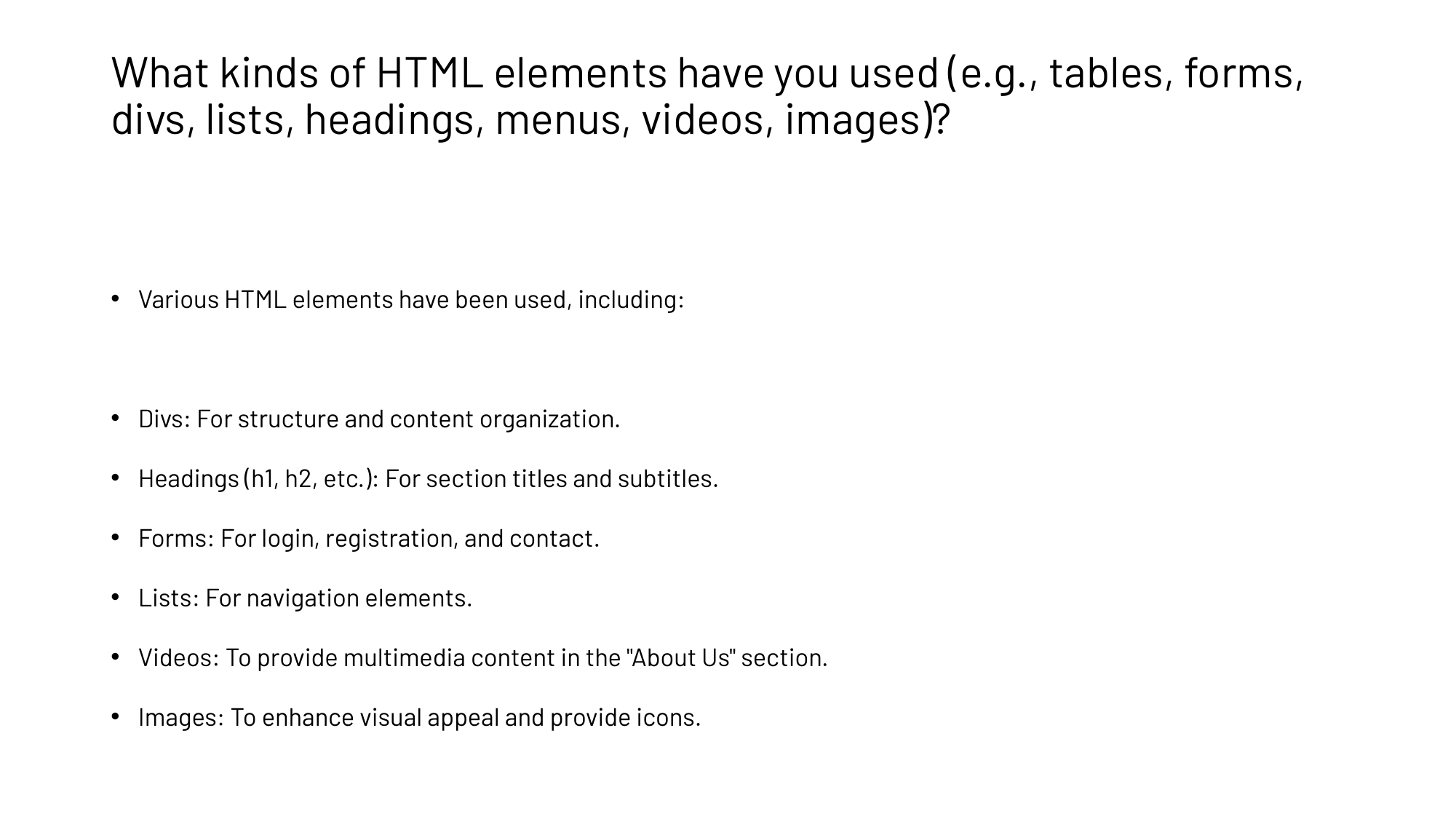

# What kinds of HTML elements have you used (e.g., tables, forms, divs, lists, headings, menus, videos, images)?

Various HTML elements have been used, including:

Divs: For structure and content organization.
Headings (h1, h2, etc.): For section titles and subtitles.
Forms: For login, registration, and contact.
Lists: For navigation elements.
Videos: To provide multimedia content in the "About Us" section.
Images: To enhance visual appeal and provide icons.